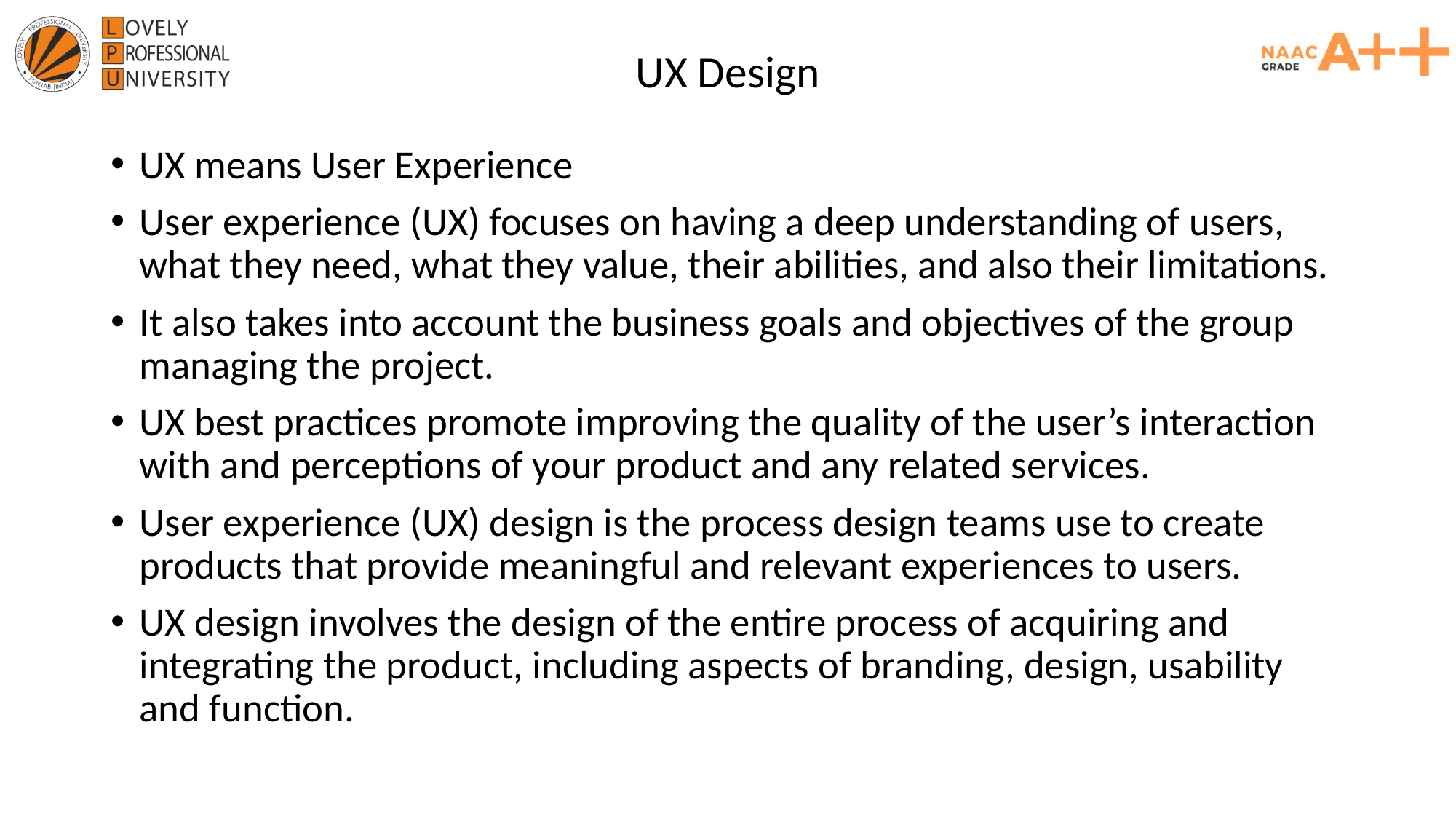

# UX Design
UX means User Experience
User experience (UX) focuses on having a deep understanding of users, what they need, what they value, their abilities, and also their limitations.
It also takes into account the business goals and objectives of the group managing the project.
UX best practices promote improving the quality of the user’s interaction with and perceptions of your product and any related services.
User experience (UX) design is the process design teams use to create products that provide meaningful and relevant experiences to users.
UX design involves the design of the entire process of acquiring and integrating the product, including aspects of branding, design, usability and function.